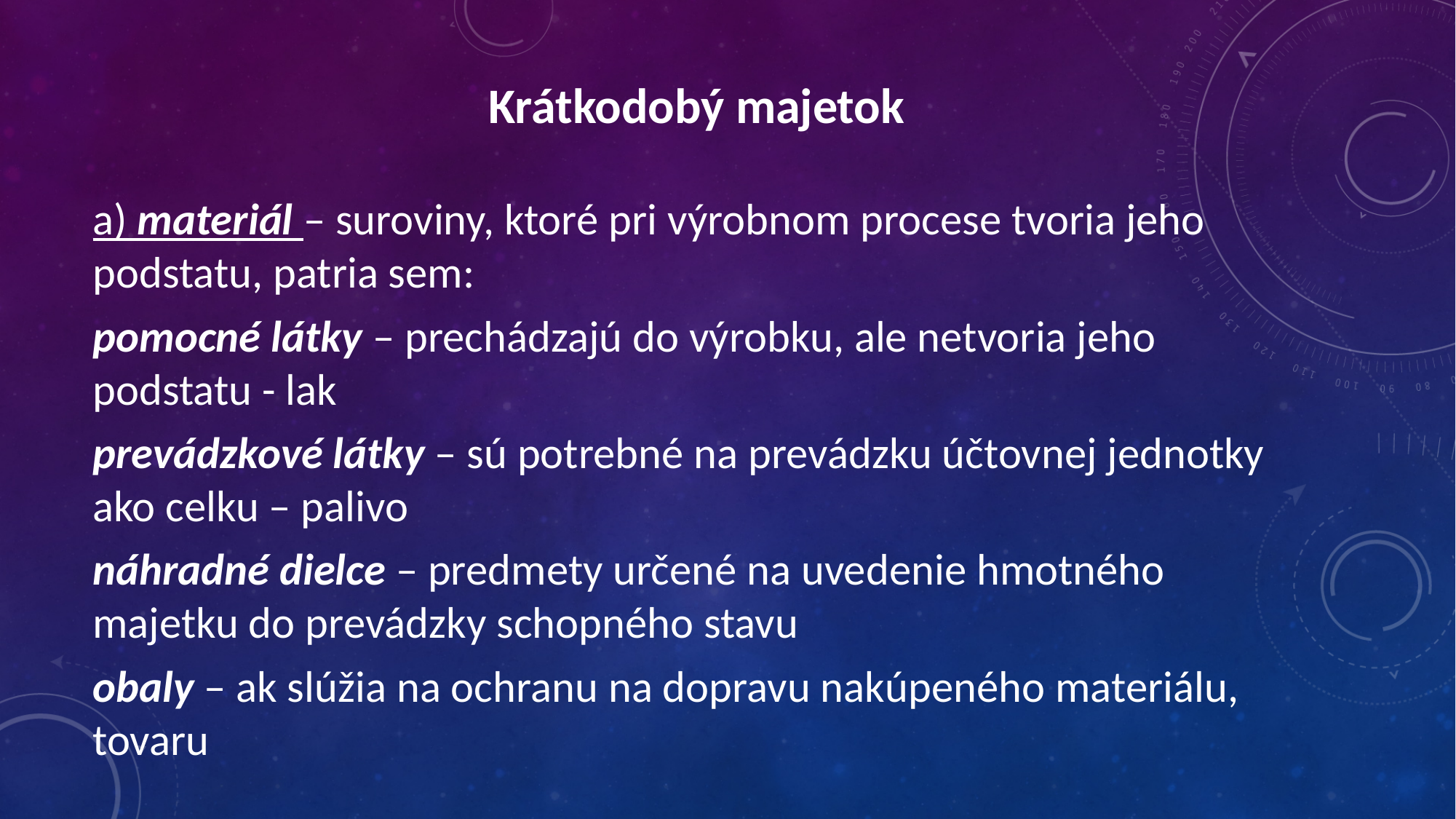

Krátkodobý majetok

a) materiál – suroviny, ktoré pri výrobnom procese tvoria jeho podstatu, patria sem:
pomocné látky – prechádzajú do výrobku, ale netvoria jeho podstatu - lak
prevádzkové látky – sú potrebné na prevádzku účtovnej jednotky ako celku – palivo
náhradné dielce – predmety určené na uvedenie hmotného majetku do prevádzky schopného stavu
obaly – ak slúžia na ochranu na dopravu nakúpeného materiálu, tovaru